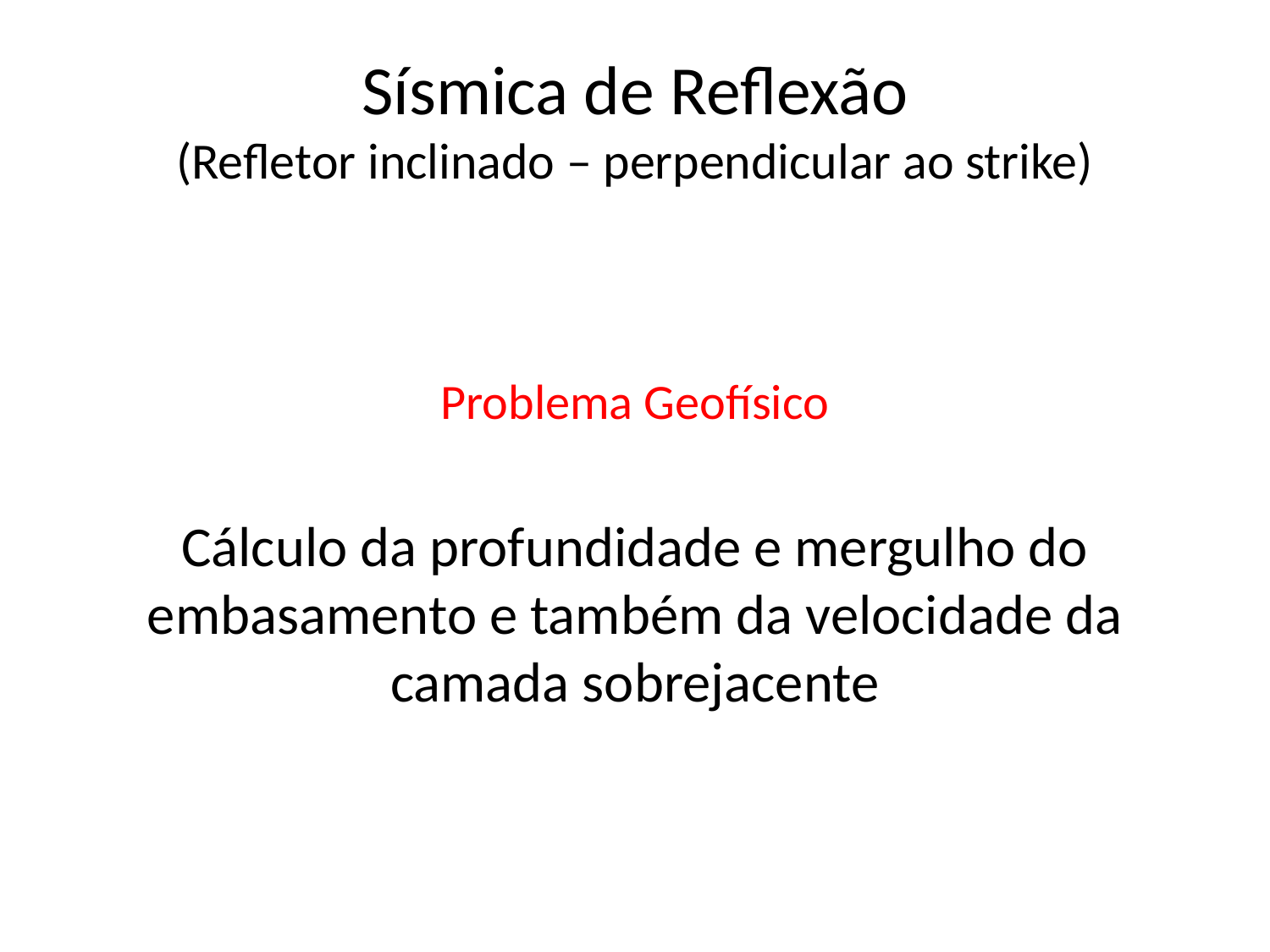

# Sísmica de Reflexão (Refletor inclinado – perpendicular ao strike)
Problema Geofísico
Cálculo da profundidade e mergulho do embasamento e também da velocidade da camada sobrejacente